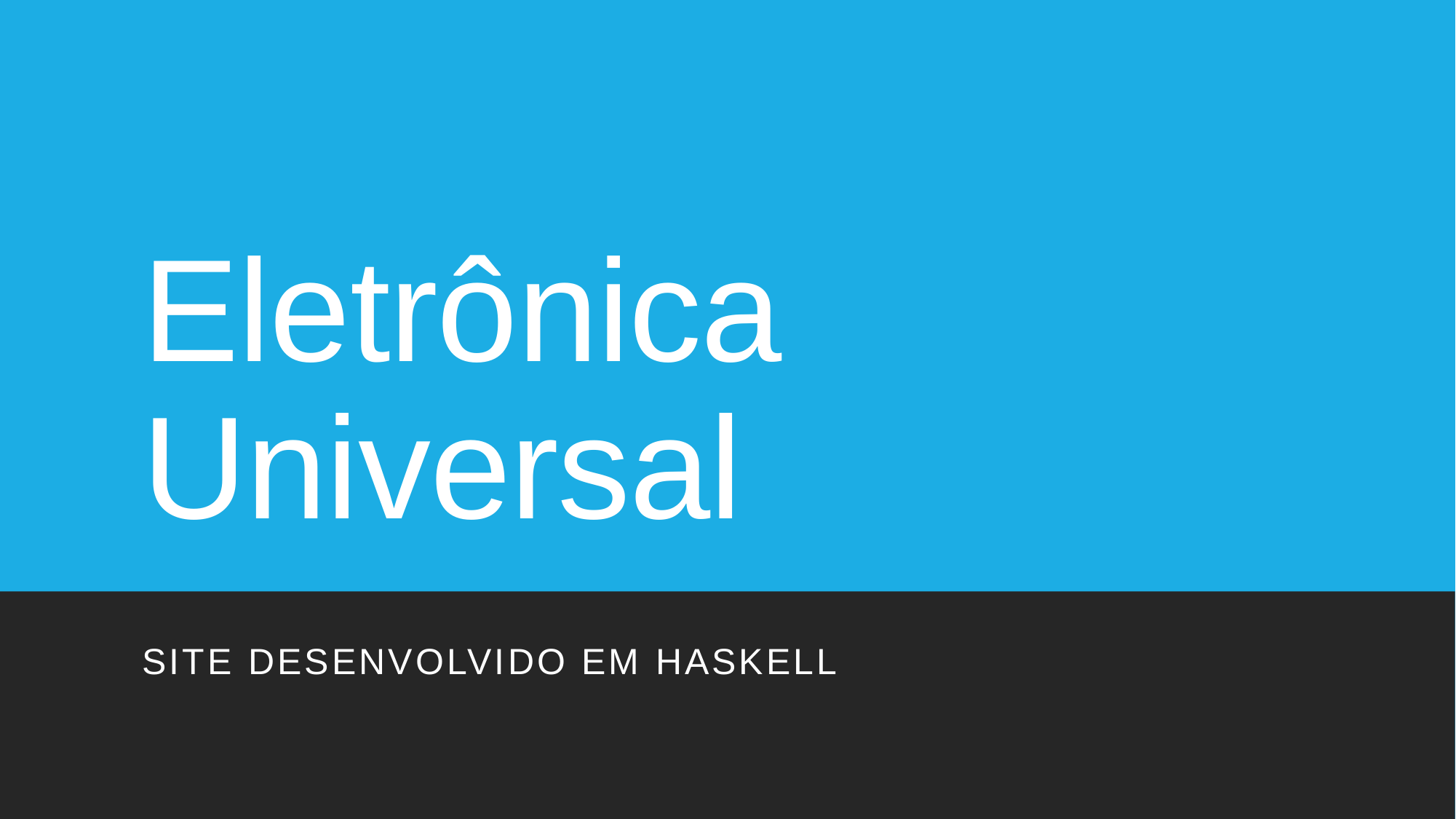

# Eletrônica Universal

Site desenvolvido em Haskell